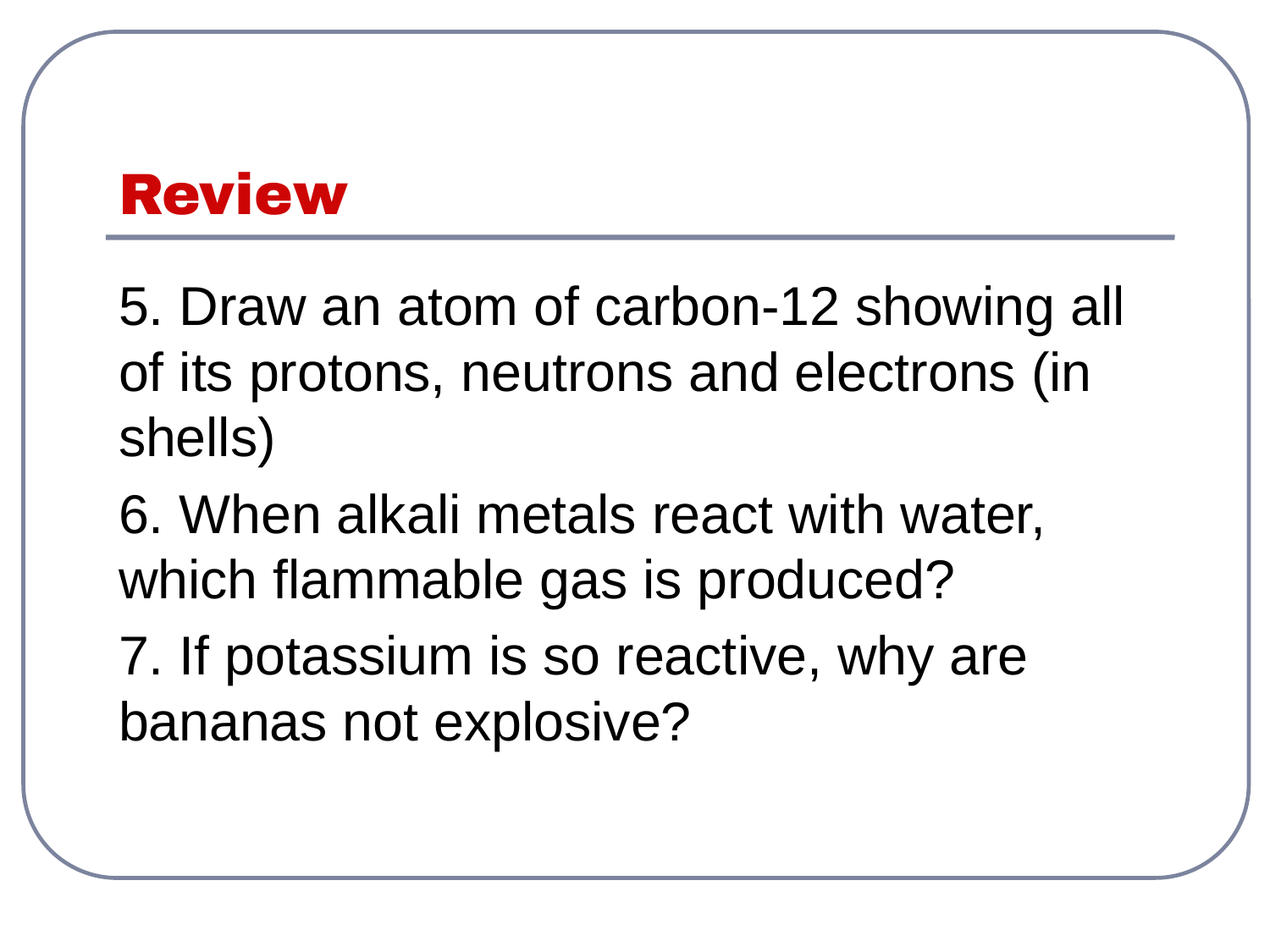

# Review
5. Draw an atom of carbon-12 showing all of its protons, neutrons and electrons (in shells)
6. When alkali metals react with water, which flammable gas is produced?
7. If potassium is so reactive, why are bananas not explosive?